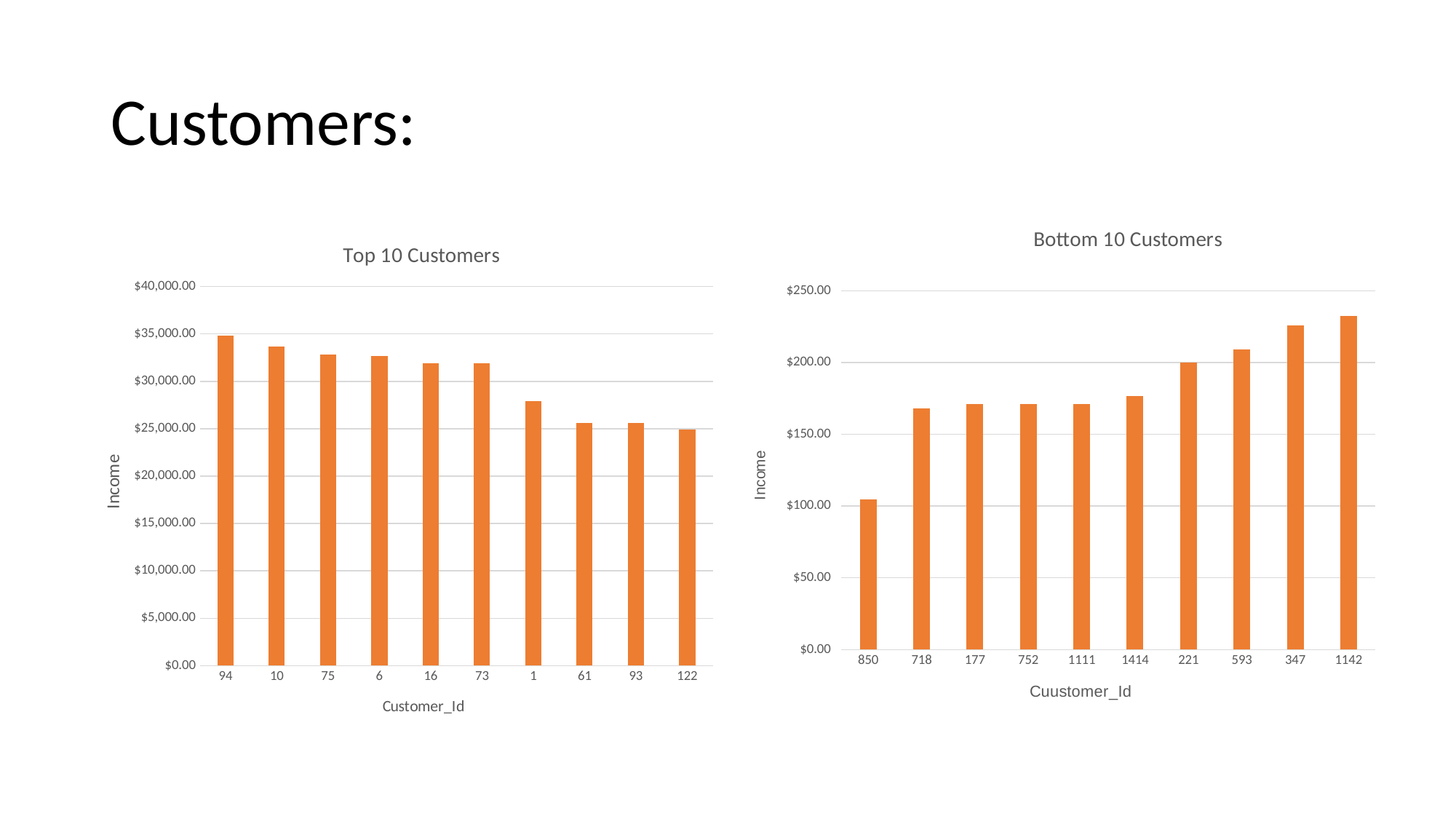

# Customers:

### Chart: Top 10 Customers

| Category |  |
|---|---|
| 94 | 34807.94 |
| 10 | 33634.26 |
| 75 | 32803.01 |
| 6 | 32675.07 |
| 16 | 31925.89 |
| 73 | 31913.69 |
| 1 | 27888.18 |
| 61 | 25636.45 |
| 93 | 25612.7 |
| 122 | 24890.62 |

### Chart: Bottom 10 Customers

| Category |  |
|---|---|
| 850 | 104.49 |
| 718 | 167.99 |
| 177 | 170.99 |
| 752 | 170.99 |
| 1111 | 170.99 |
| 1414 | 176.69 |
| 221 | 199.99 |
| 593 | 208.98 |
| 347 | 225.89 |
| 1142 | 232.49 |